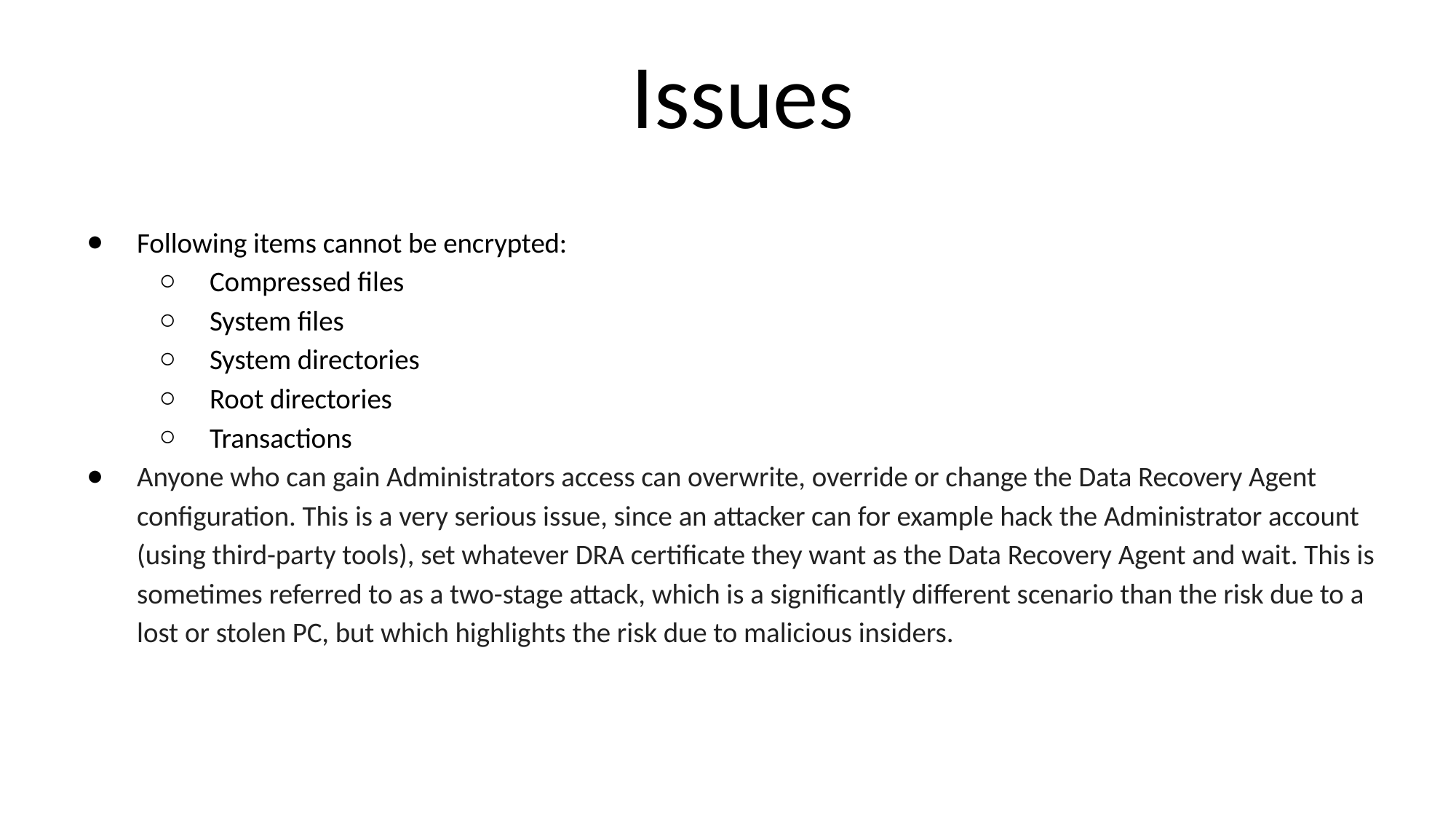

# Issues
Following items cannot be encrypted:
Compressed files
System files
System directories
Root directories
Transactions
Anyone who can gain Administrators access can overwrite, override or change the Data Recovery Agent configuration. This is a very serious issue, since an attacker can for example hack the Administrator account (using third-party tools), set whatever DRA certificate they want as the Data Recovery Agent and wait. This is sometimes referred to as a two-stage attack, which is a significantly different scenario than the risk due to a lost or stolen PC, but which highlights the risk due to malicious insiders.